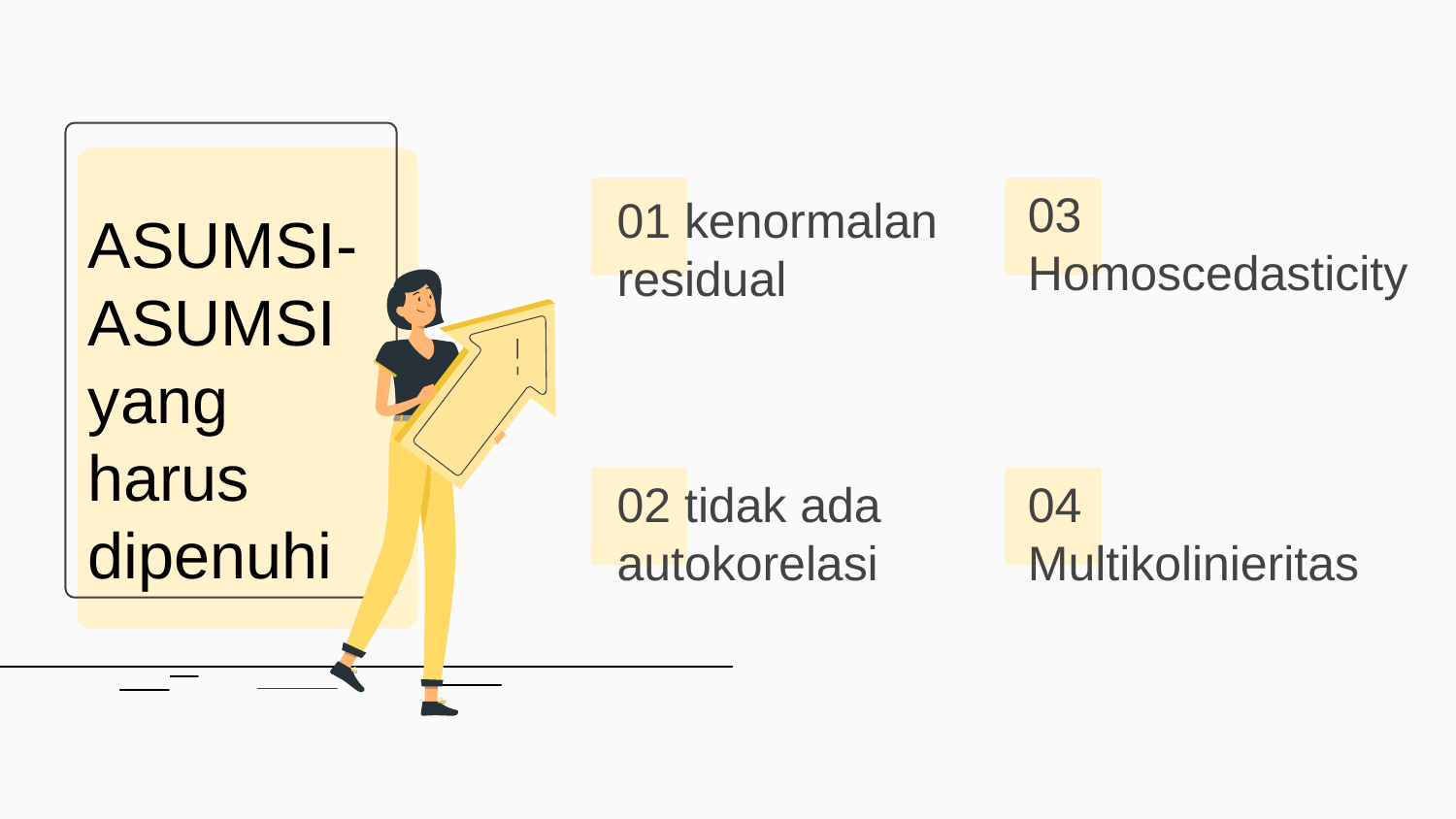

ASUMSI-ASUMSI yang harus dipenuhi
# 01 kenormalan residual
03
Homoscedasticity

02 tidak ada autokorelasi
04 Multikolinieritas